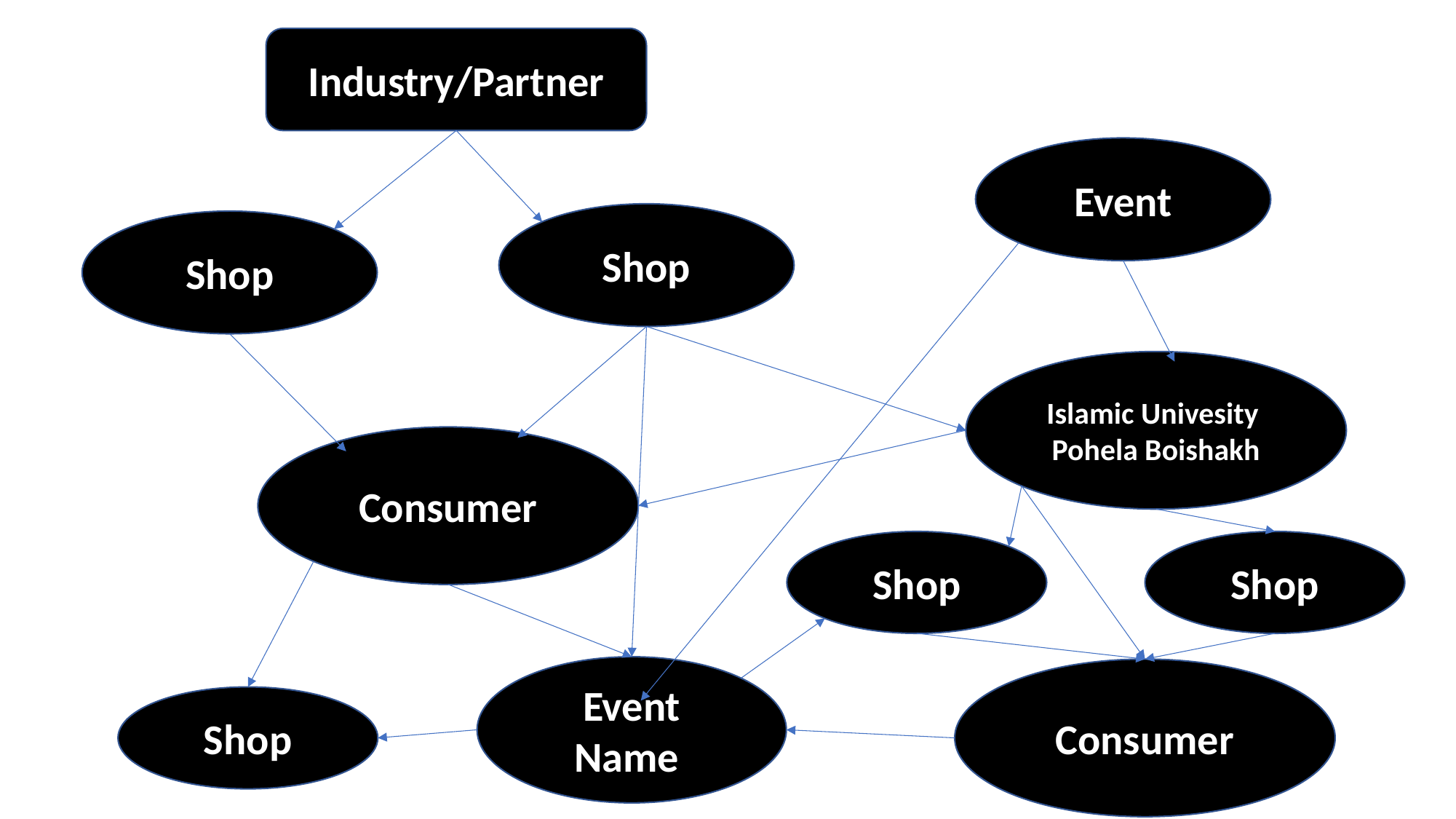

Industry/Partner
Event
Shop
Shop
Islamic Univesity
Pohela Boishakh
Consumer
Shop
Shop
Event Name
Consumer
Shop